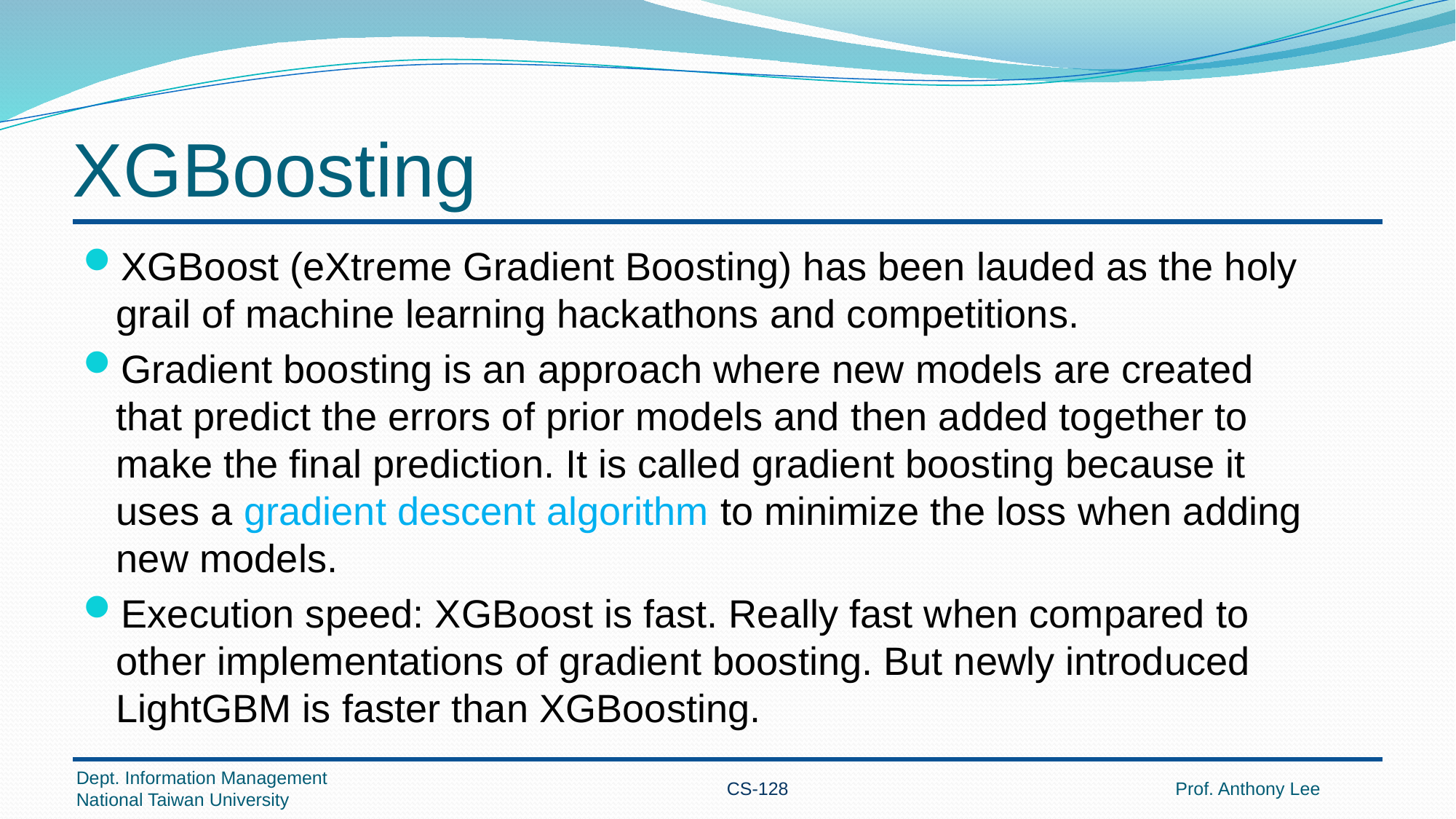

# XGBoosting
XGBoost (eXtreme Gradient Boosting) has been lauded as the holy grail of machine learning hackathons and competitions.
Gradient boosting is an approach where new models are created that predict the errors of prior models and then added together to make the final prediction. It is called gradient boosting because it uses a gradient descent algorithm to minimize the loss when adding new models.
Execution speed: XGBoost is fast. Really fast when compared to other implementations of gradient boosting. But newly introduced LightGBM is faster than XGBoosting.